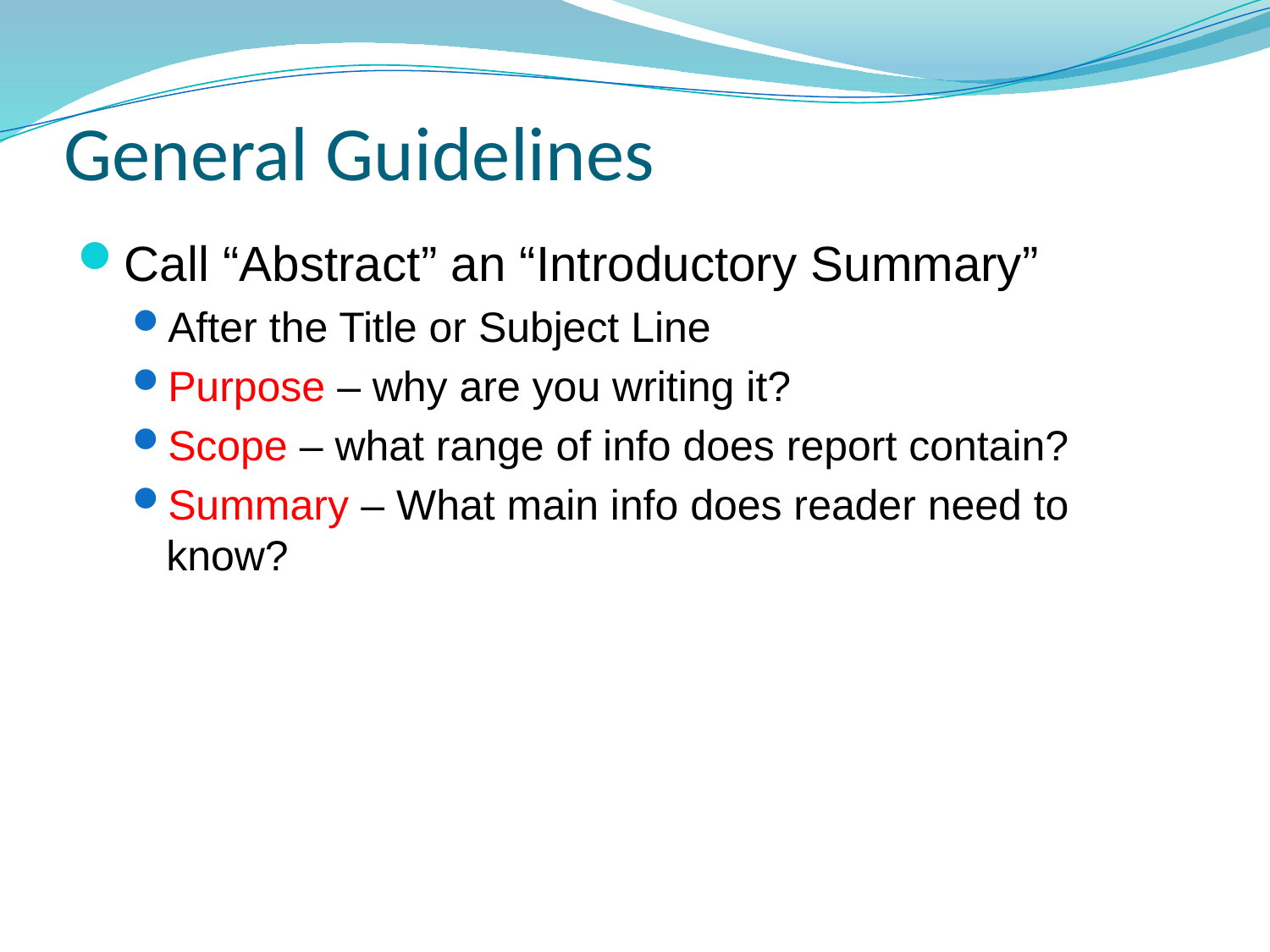

# General Guidelines
Call “Abstract” an “Introductory Summary”
After the Title or Subject Line
Purpose – why are you writing it?
Scope – what range of info does report contain?
Summary – What main info does reader need to know?